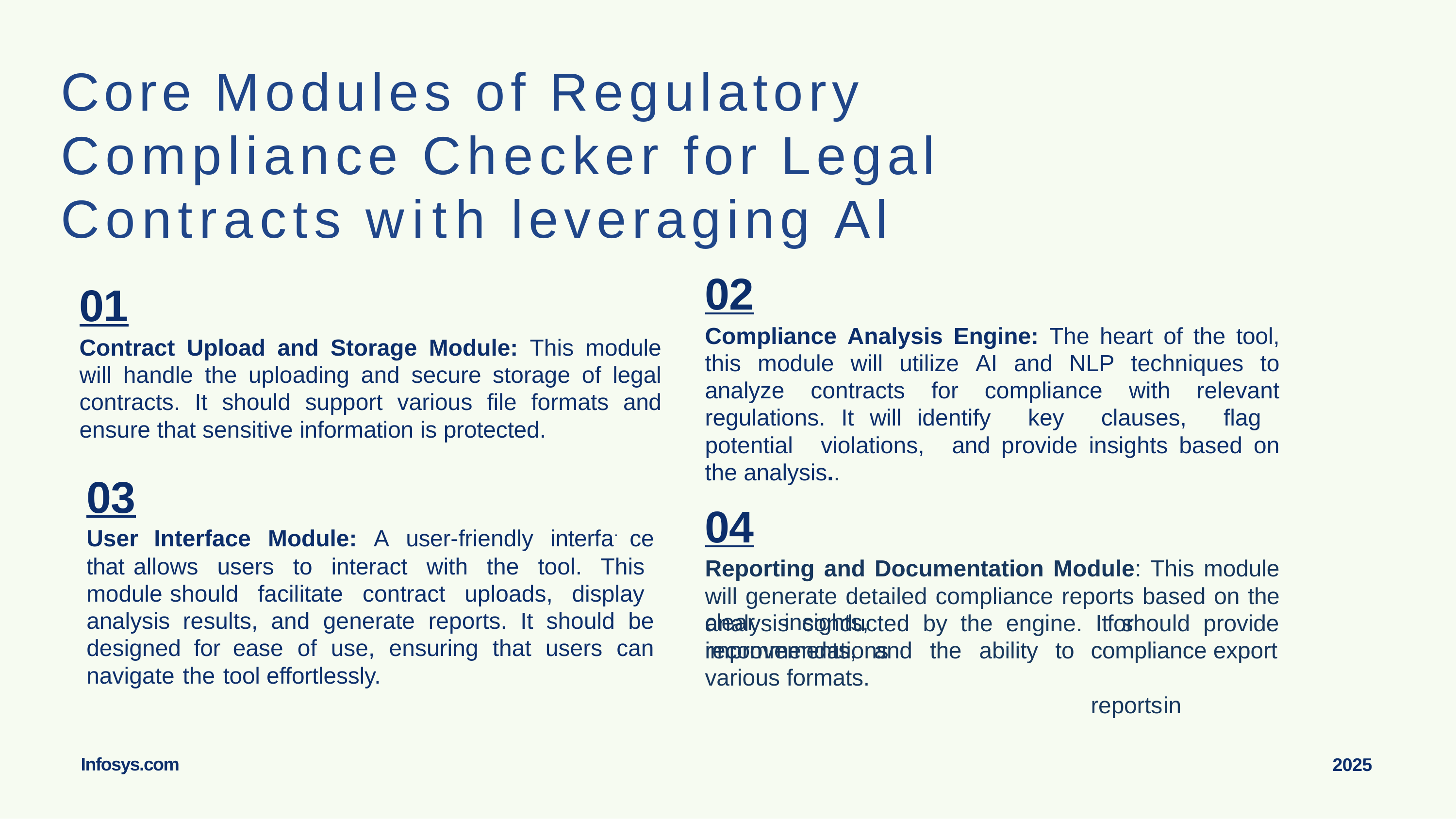

# Core Modules of Regulatory Compliance Checker for Legal Contracts with leveraging Al
02
01
Contract Upload and Storage Module: This module will handle the uploading and secure storage of legal contracts.  It  should  support  various  file  formats  and ensure that sensitive information is protected.
03
User Interface Module: A user-friendly interfa. ce that allows  users  to  interact  with  the  tool.  This  module should  facilitate  contract  uploads,  display  analysis results, and generate reports. It should be designed for ease of use, ensuring that users can navigate the tool effortlessly.
Compliance Analysis Engine: The heart of the tool, this module will utilize AI and NLP techniques to analyze contracts for compliance with relevant regulations. It will identify  key  clauses,  flag  potential  violations,  and provide insights based on the analysis..
04
Reporting and Documentation Module: This module will generate detailed compliance reports based on the analysis  conducted  by  the  engine.  It  should  provide
clear	insights,	recommendations
for	compliance export		reports	in
improvements,	and	the	ability	to various formats.
Infosys.com
2025